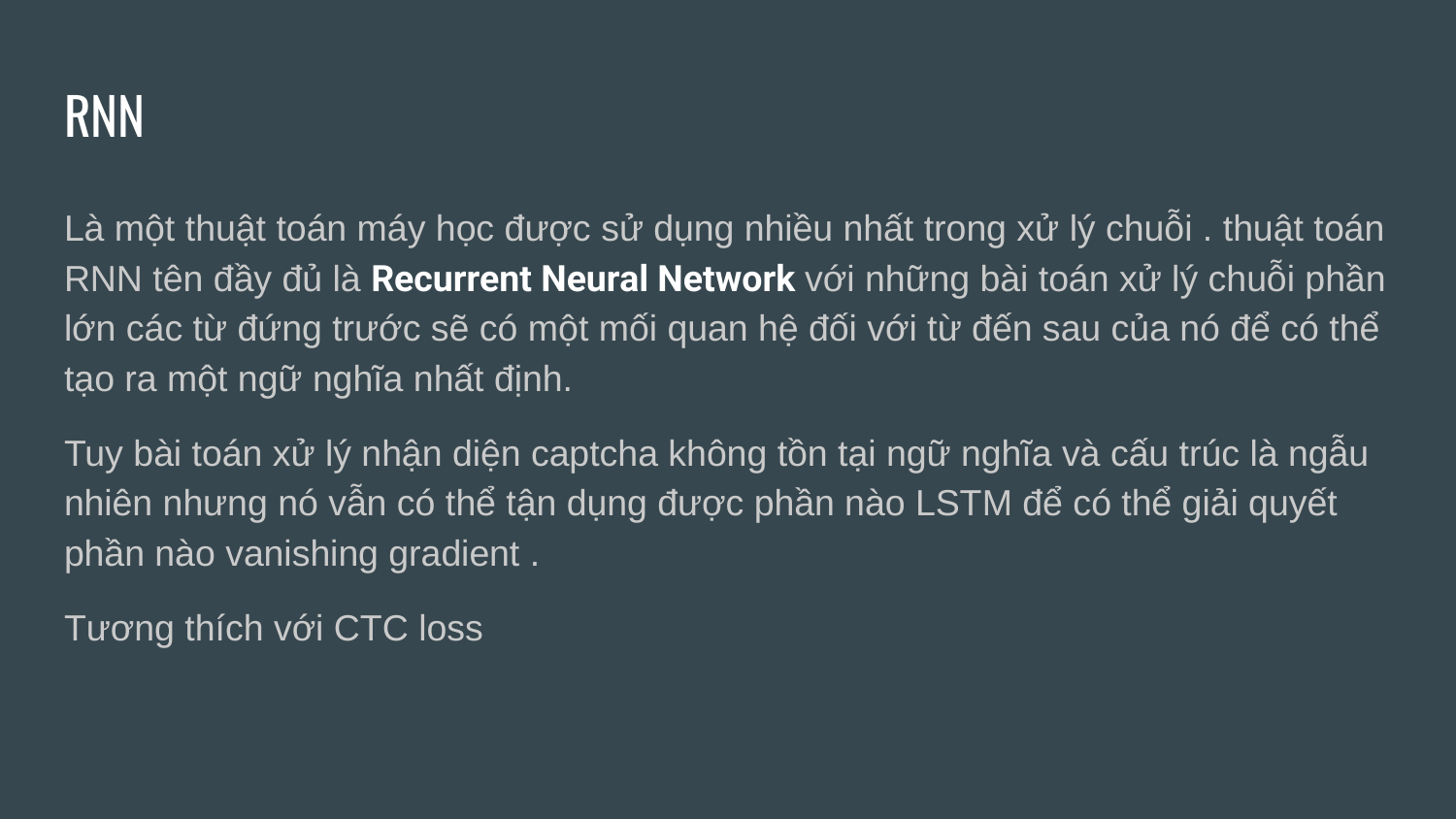

# RNN

Là một thuật toán máy học được sử dụng nhiều nhất trong xử lý chuỗi . thuật toán RNN tên đầy đủ là Recurrent Neural Network với những bài toán xử lý chuỗi phần lớn các từ đứng trước sẽ có một mối quan hệ đối với từ đến sau của nó để có thể tạo ra một ngữ nghĩa nhất định.
Tuy bài toán xử lý nhận diện captcha không tồn tại ngữ nghĩa và cấu trúc là ngẫu nhiên nhưng nó vẫn có thể tận dụng được phần nào LSTM để có thể giải quyết phần nào vanishing gradient .
Tương thích với CTC loss